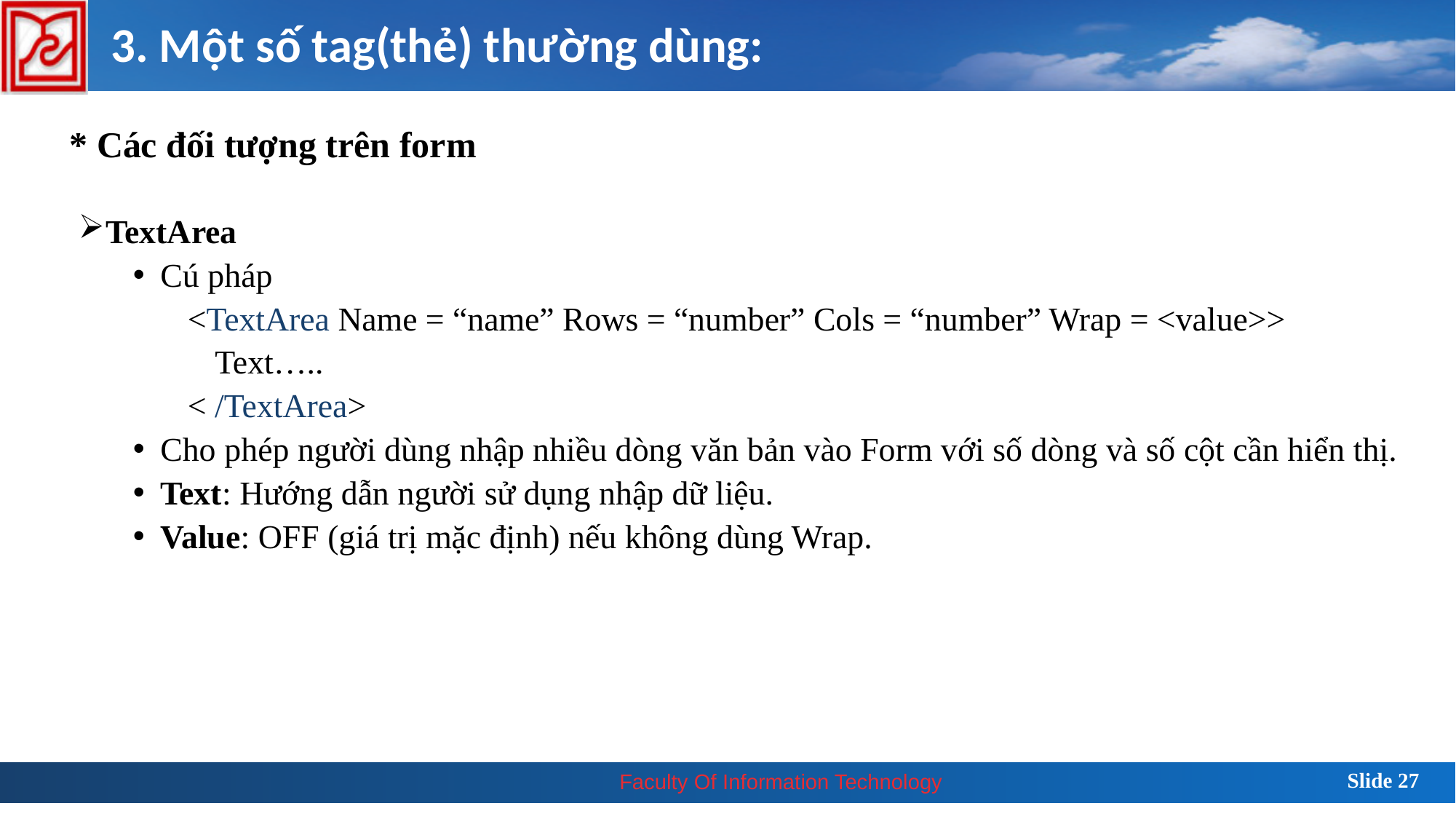

3. Một số tag(thẻ) thường dùng:
* Các đối tượng trên form
TextArea
Cú pháp
<TextArea Name = “name” Rows = “number” Cols = “number” Wrap = <value>>
	Text…..
< /TextArea>
Cho phép người dùng nhập nhiều dòng văn bản vào Form với số dòng và số cột cần hiển thị.
Text: Hướng dẫn người sử dụng nhập dữ liệu.
Value: OFF (giá trị mặc định) nếu không dùng Wrap.